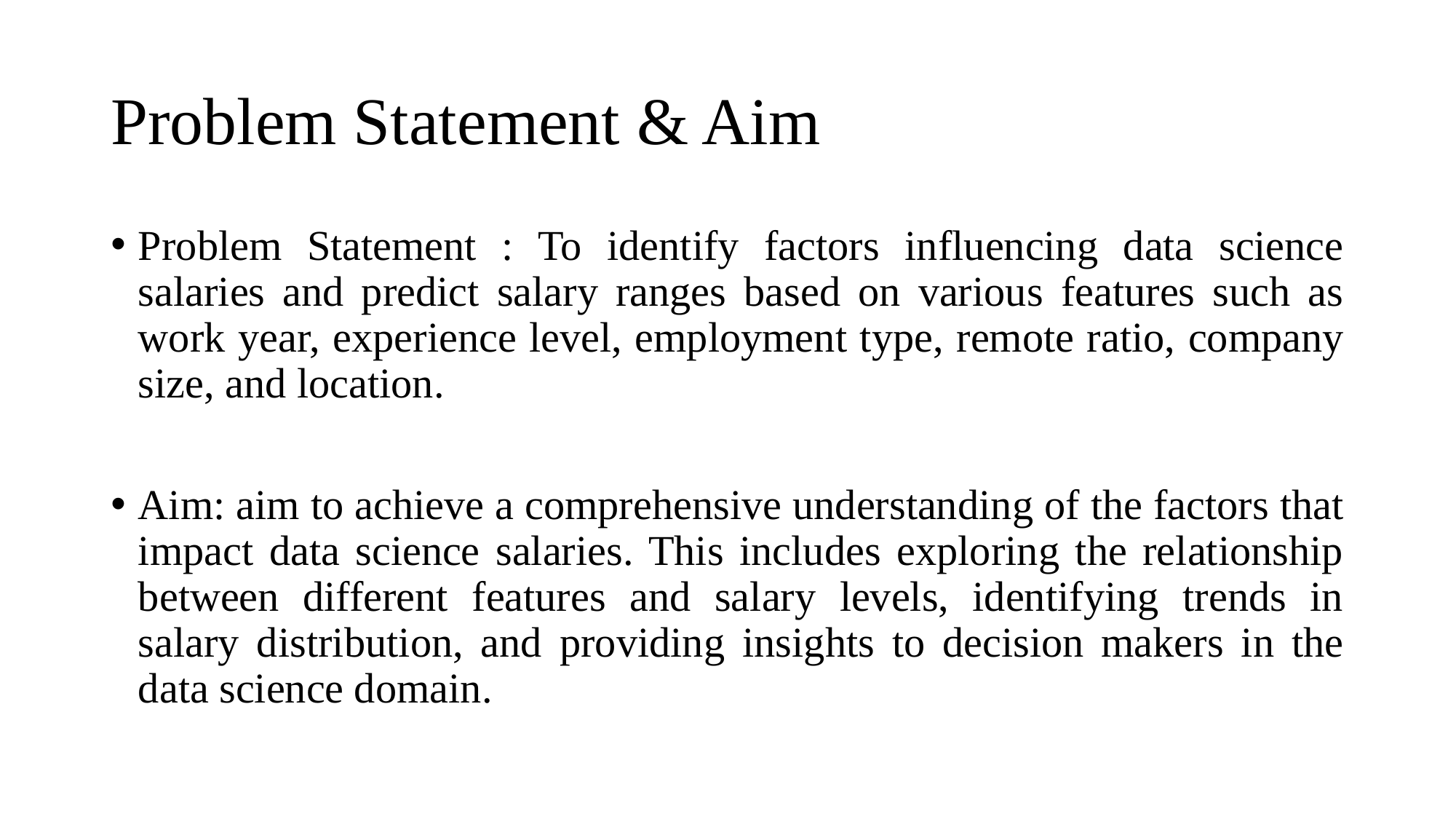

# Problem Statement & Aim
Problem Statement : To identify factors influencing data science salaries and predict salary ranges based on various features such as work year, experience level, employment type, remote ratio, company size, and location.

Aim: aim to achieve a comprehensive understanding of the factors that impact data science salaries. This includes exploring the relationship between different features and salary levels, identifying trends in salary distribution, and providing insights to decision makers in the data science domain.